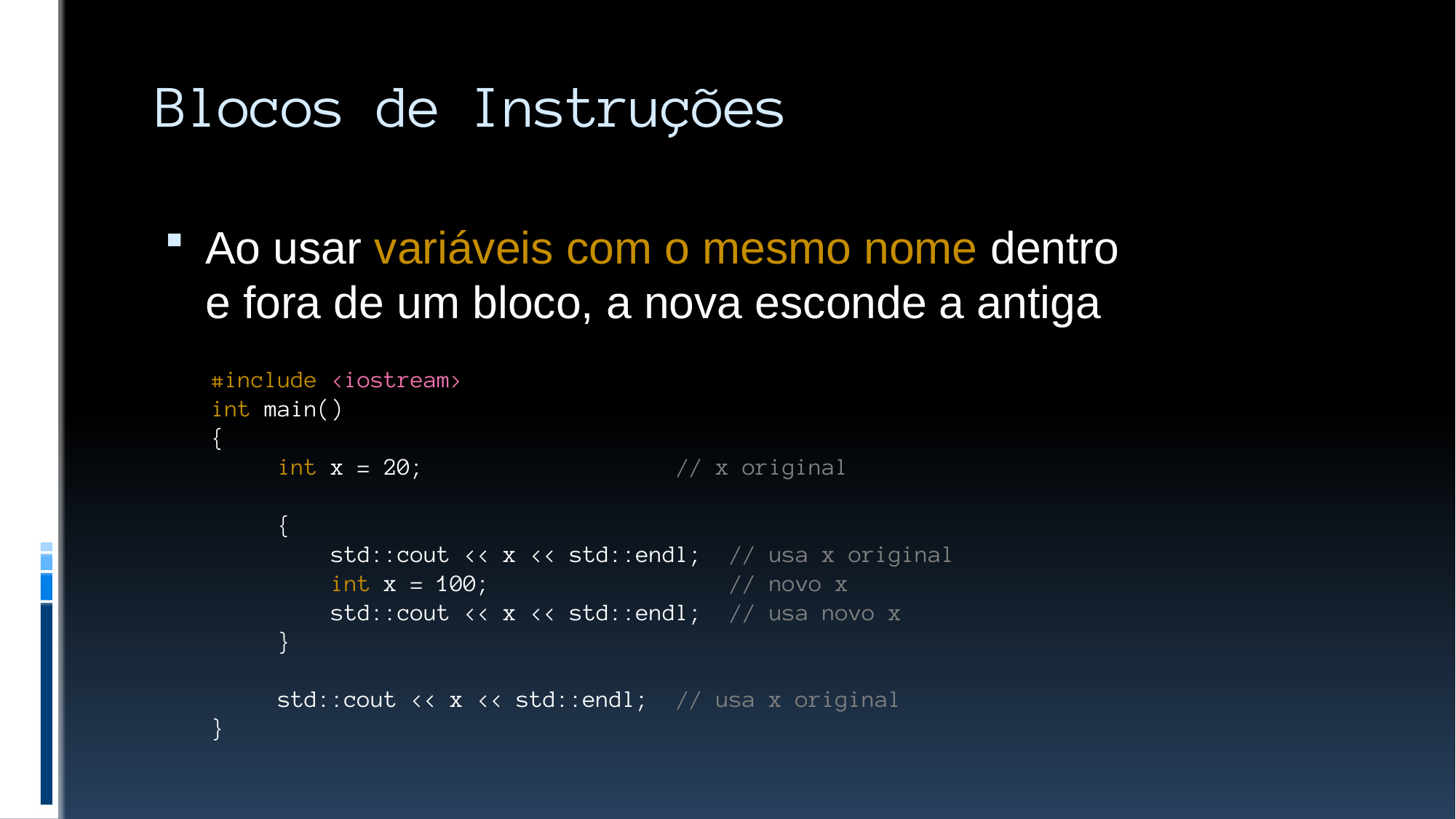

# Blocos de Instruções
Ao usar variáveis com o mesmo nome dentro
e fora de um bloco, a nova esconde a antiga
#include <iostream>
int main()
{
     int x = 20;                   // x original

     {
         std::cout << x << std::endl;  // usa x original
         int x = 100;                  // novo x
         std::cout << x << std::endl;  // usa novo x
     }

     std::cout << x << std::endl;  // usa x original
}